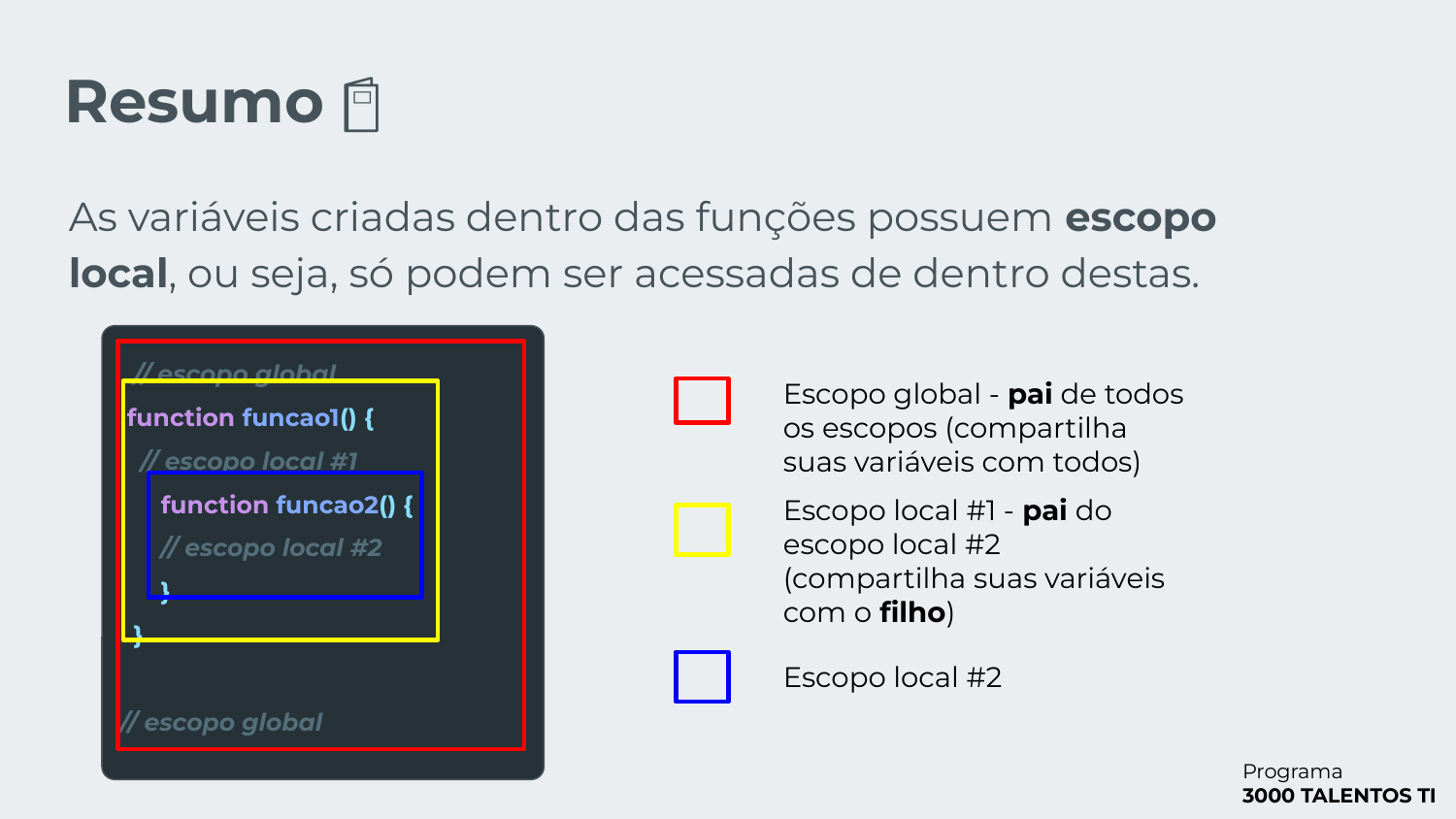

# Resumo 📓
As variáveis criadas dentro das funções possuem escopo local, ou seja, só podem ser acessadas de dentro destas.
  // escopo global
 function funcao1() {
   // escopo local #1
      function funcao2() {
      // escopo local #2
      }
  }

// escopo global

Escopo global - pai de todos os escopos (compartilha suas variáveis com todos)

Escopo local #1 - pai do escopo local #2 (compartilha suas variáveis com o filho)

Escopo local #2